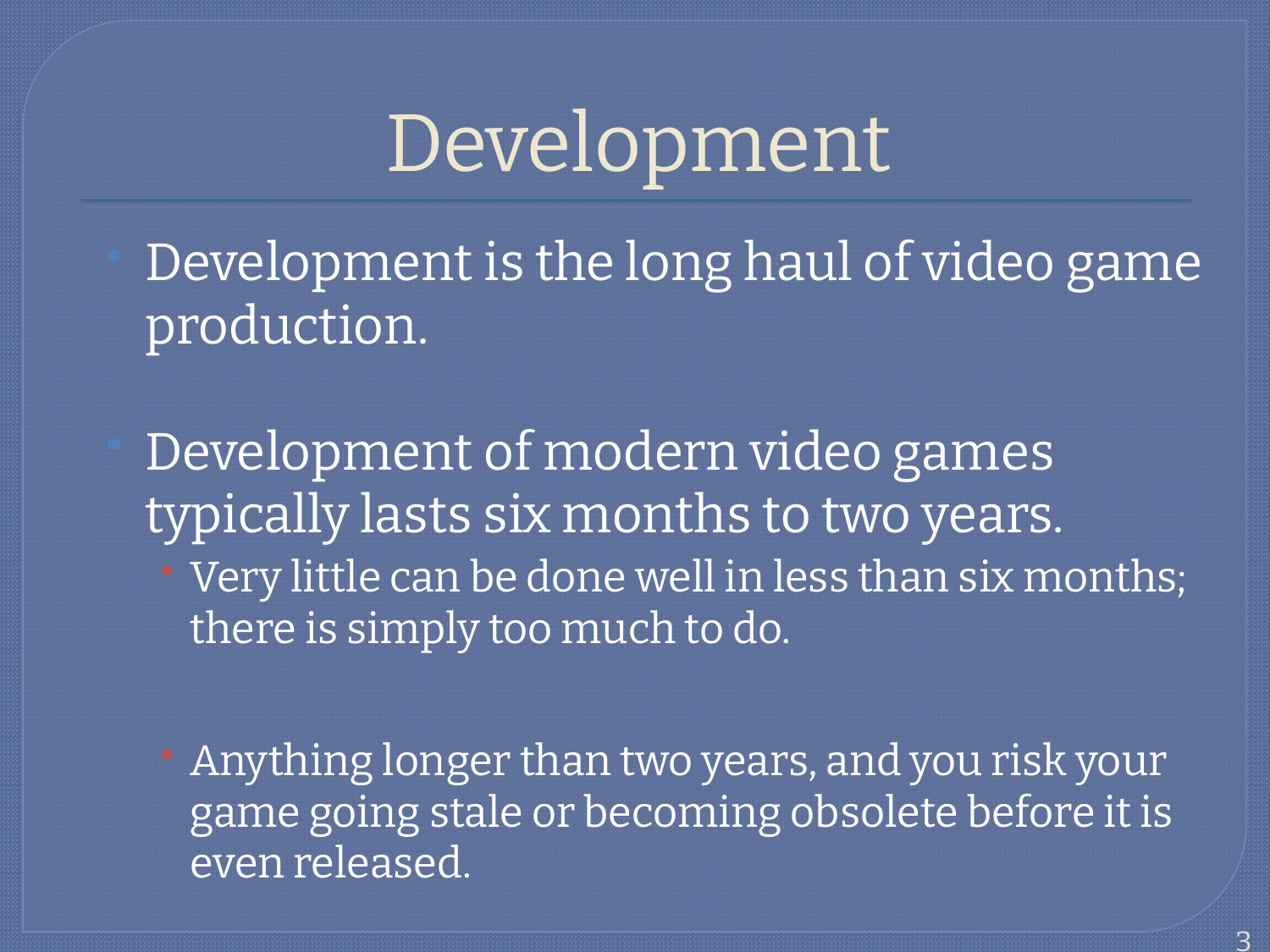

# Development
Development is the long haul of video game production.

Development of modern video games typically lasts six months to two years.
Very little can be done well in less than six months; there is simply too much to do.

Anything longer than two years, and you risk your game going stale or becoming obsolete before it is even released.

3